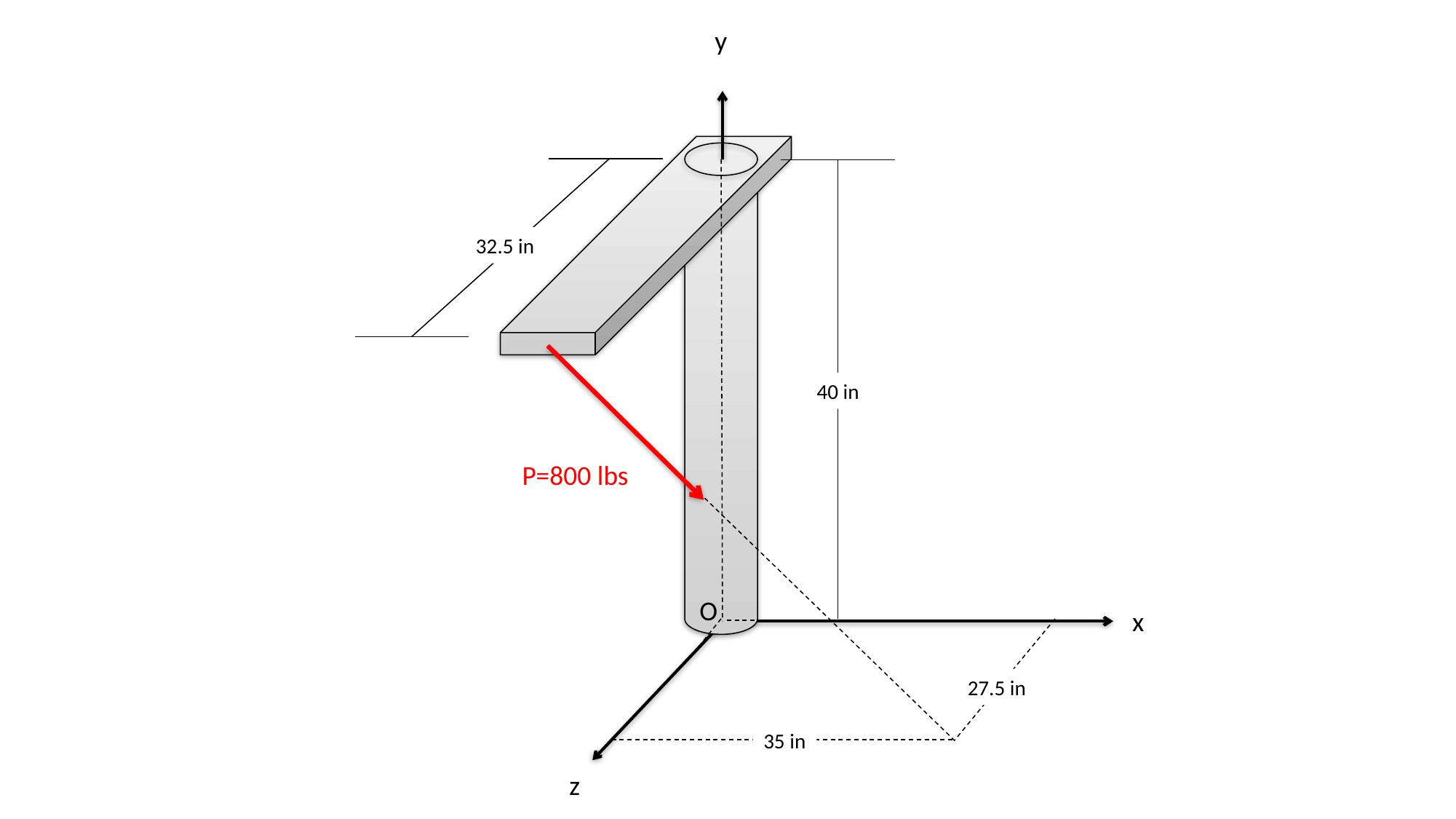

y

32.5 in
40 in
P=800 lbs
O
x
27.5 in
35 in
z